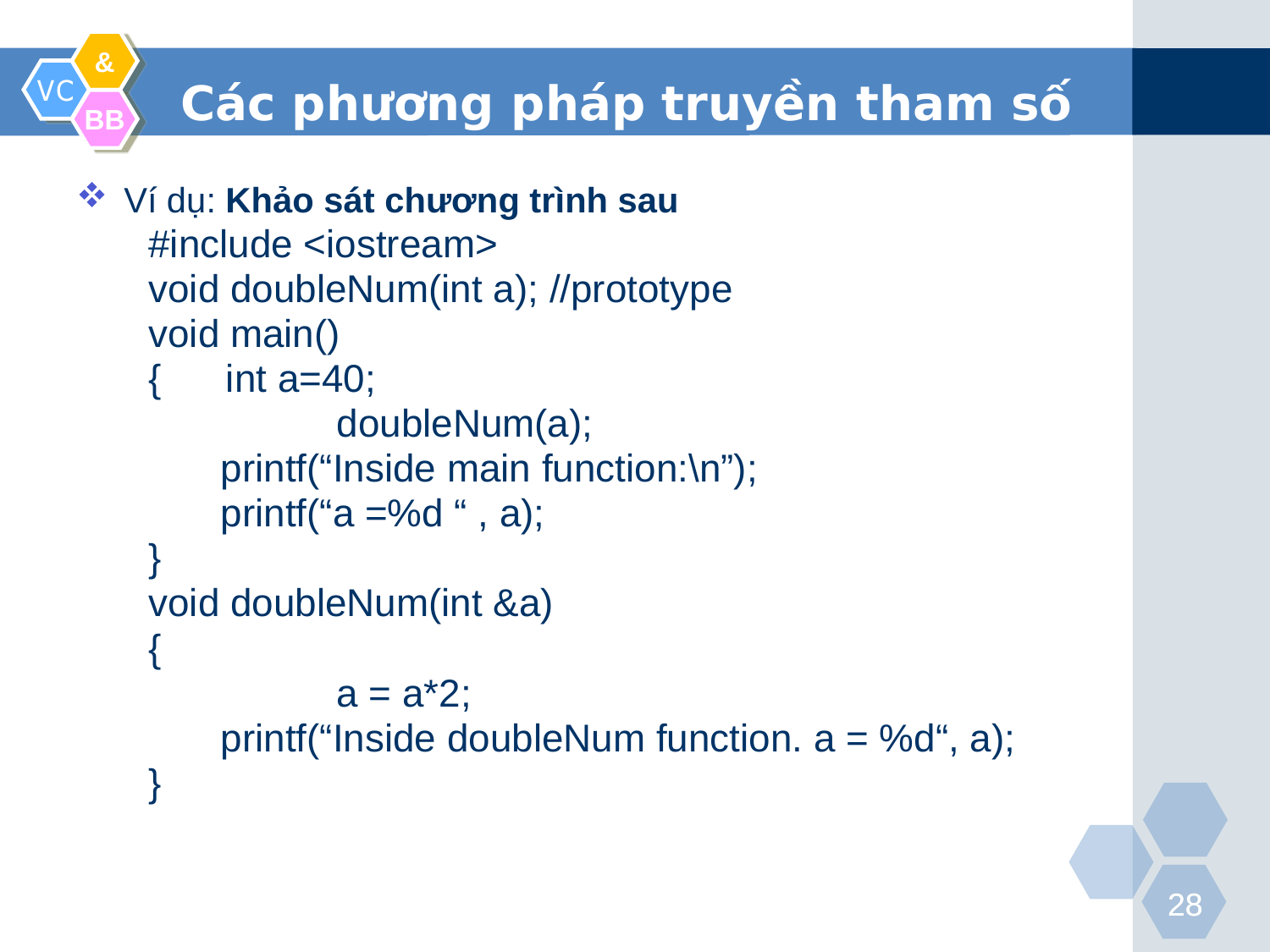

Các phương pháp truyền tham số
Ví dụ: Khảo sát chương trình sau
#include <iostream>
void doubleNum(int a); //prototype
void main()
{      int a=40;
		  doubleNum(a);
	   printf(“Inside main function:\n”);
	   printf(“a =%d “ , a);
}
void doubleNum(int &a)
{
		  a = a*2;
	   printf(“Inside doubleNum function. a = %d“, a);
}